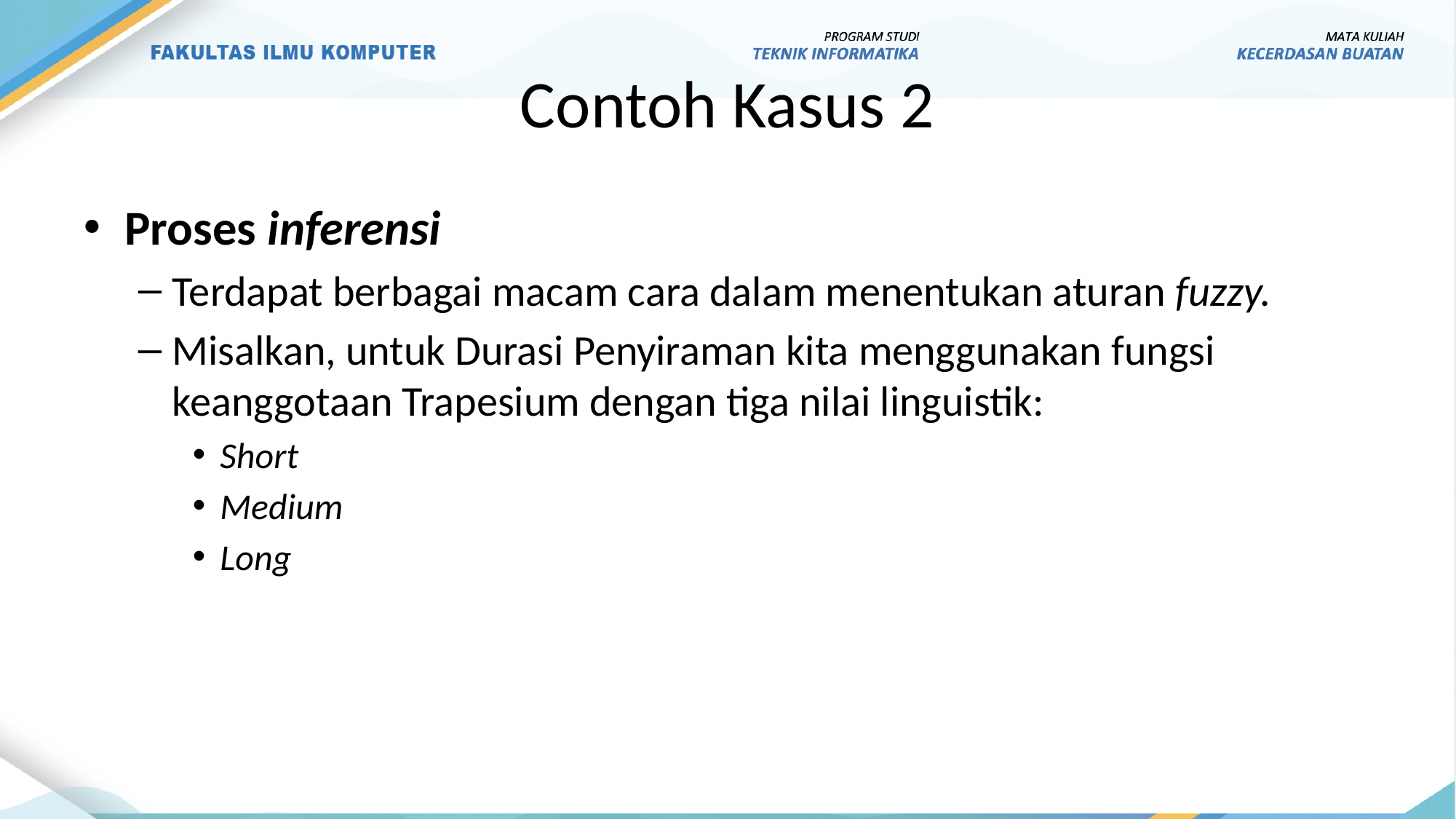

# Contoh Kasus 2
Proses inferensi
Terdapat berbagai macam cara dalam menentukan aturan fuzzy.
Misalkan, untuk Durasi Penyiraman kita menggunakan fungsi keanggotaan Trapesium dengan tiga nilai linguistik:
Short
Medium
Long